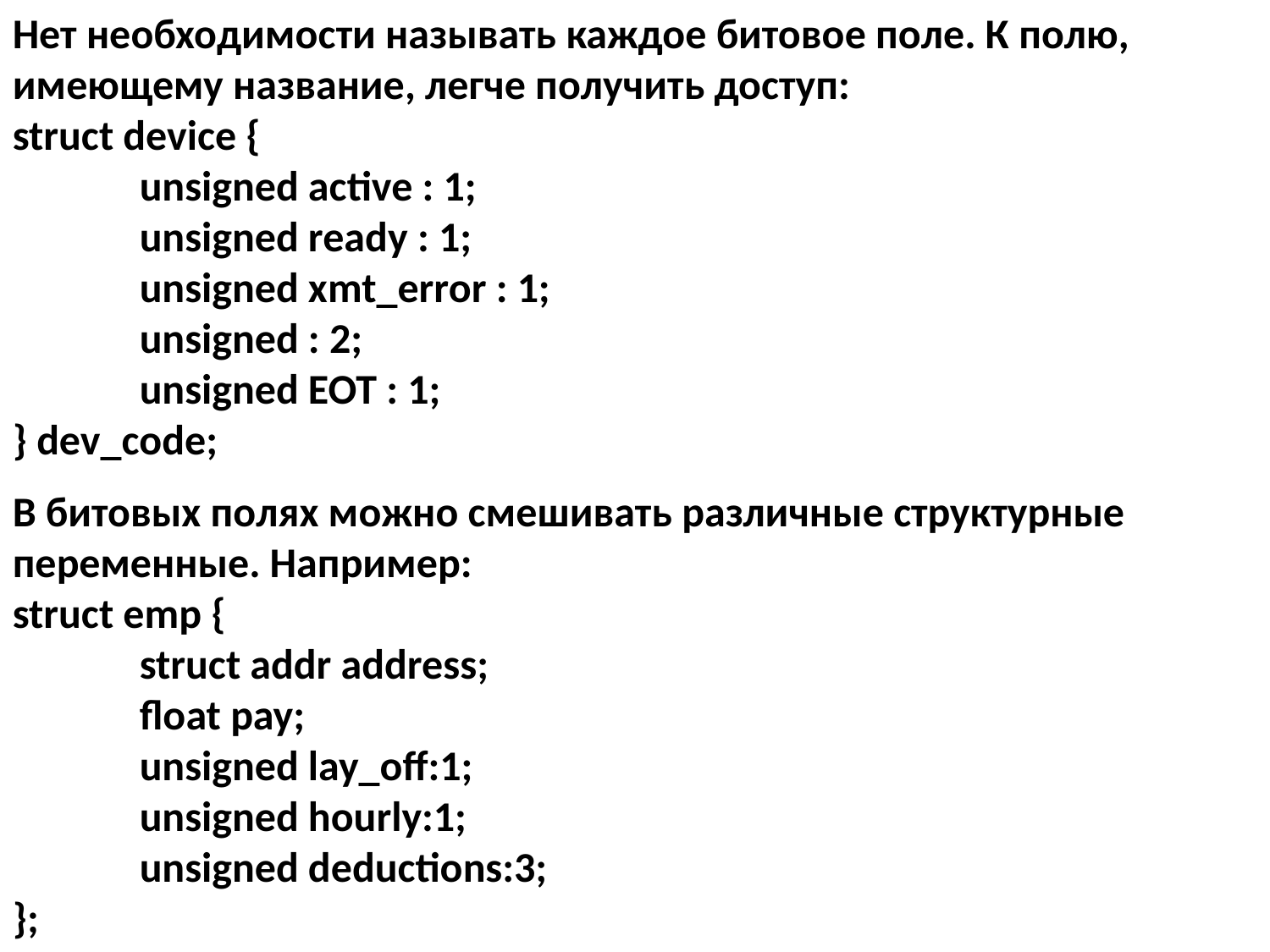

Нет необходимости называть каждое битовое поле. К полю, имеющему название, легче получить доступ:
struct device {
	unsigned active : 1;
	unsigned ready : 1;
	unsigned xmt_error : 1;
	unsigned : 2;
	unsigned EOT : 1;
} dev_code;
В битовых полях можно смешивать различные структурные переменные. Например:
struct emp {
	struct addr address;
	float pay;
	unsigned lay_off:1;
	unsigned hourly:1;
	unsigned deductions:3;
};